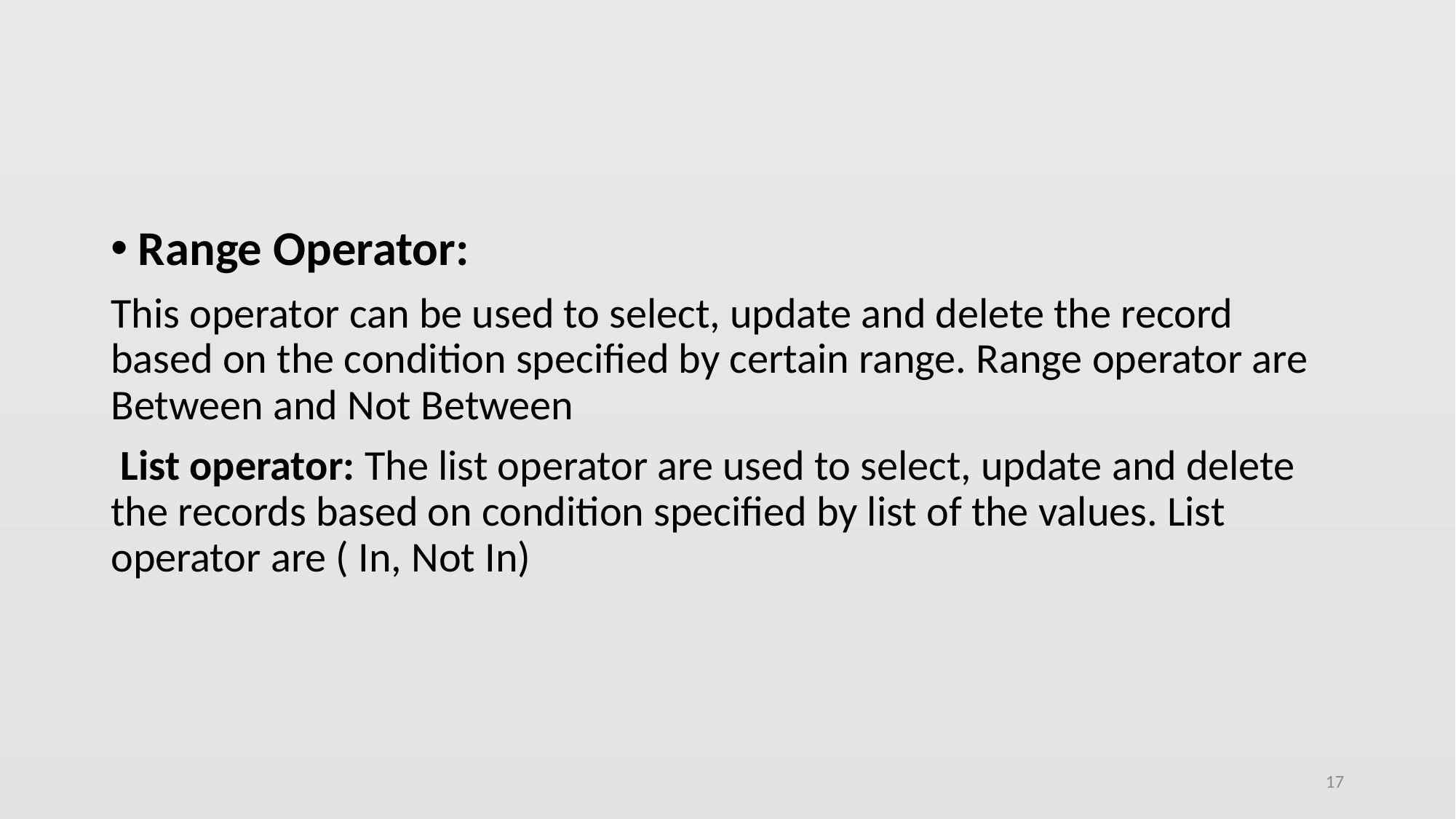

#
Range Operator:
This operator can be used to select, update and delete the record based on the condition specified by certain range. Range operator are Between and Not Between
 List operator: The list operator are used to select, update and delete the records based on condition specified by list of the values. List operator are ( In, Not In)
17